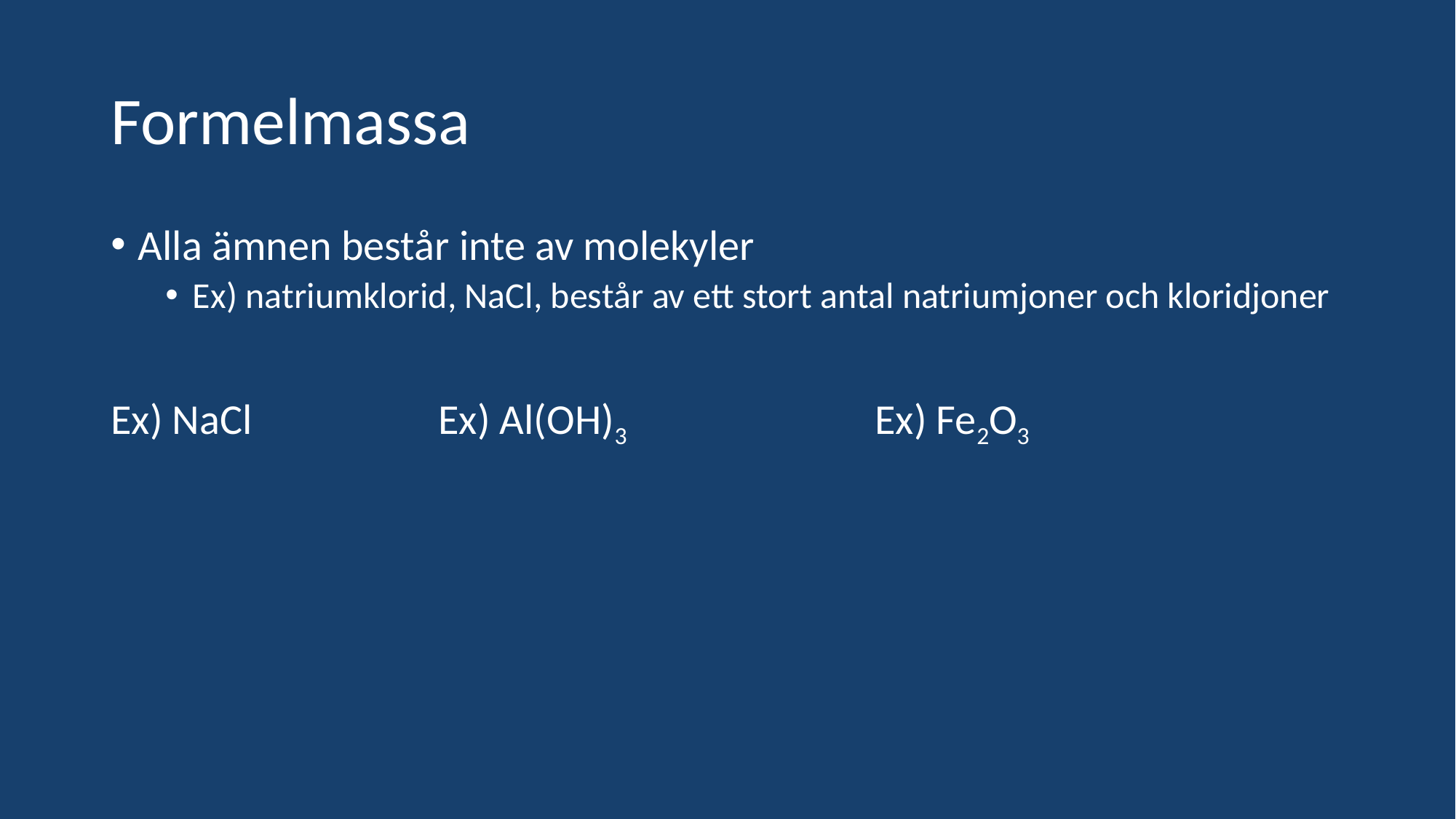

# Formelmassa
Alla ämnen består inte av molekyler
Ex) natriumklorid, NaCl, består av ett stort antal natriumjoner och kloridjoner

Ex) NaCl 		Ex) Al(OH)3 			Ex) Fe2O3